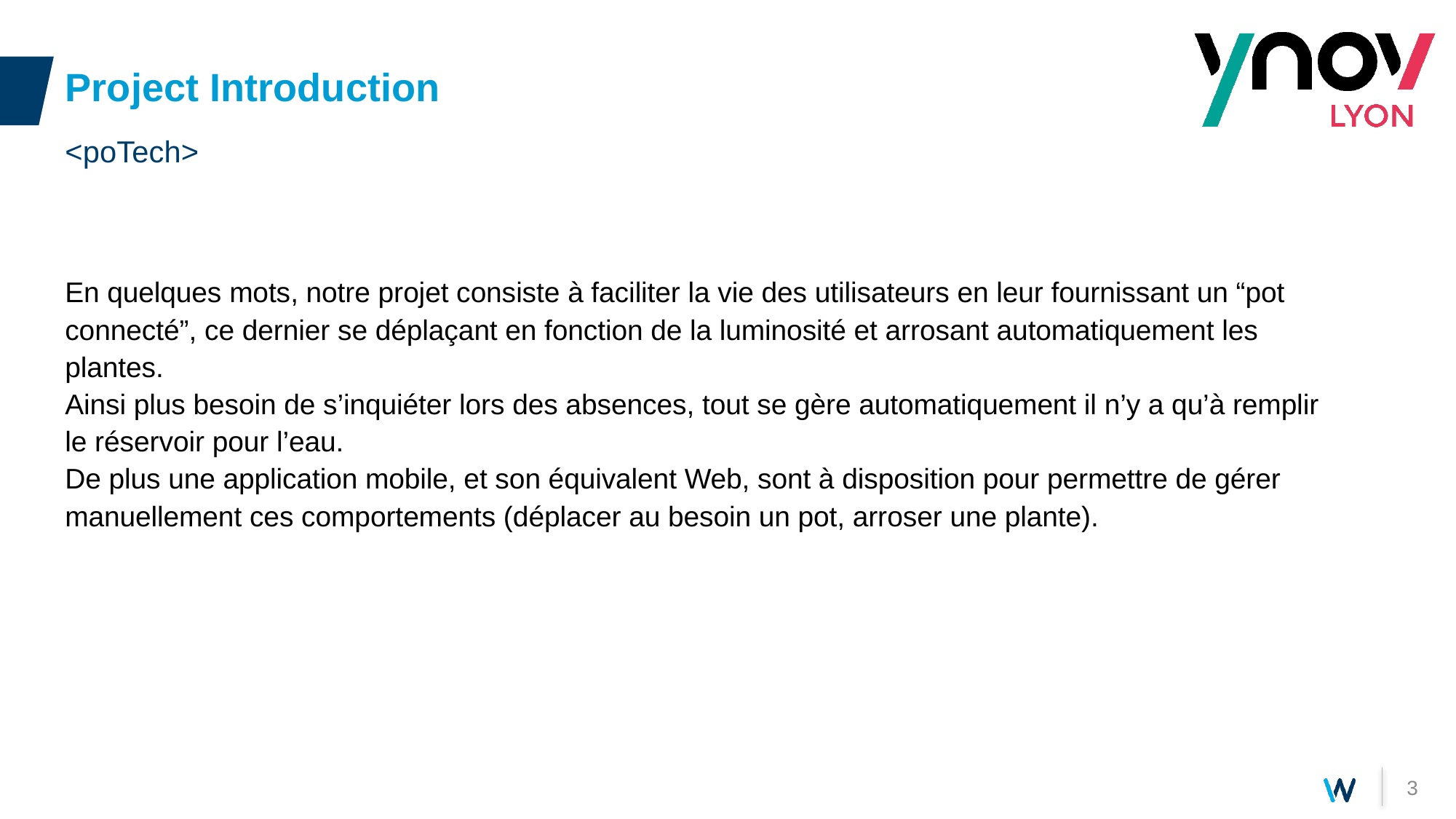

# Project Introduction
<poTech>
En quelques mots, notre projet consiste à faciliter la vie des utilisateurs en leur fournissant un “pot connecté”, ce dernier se déplaçant en fonction de la luminosité et arrosant automatiquement les plantes.
Ainsi plus besoin de s’inquiéter lors des absences, tout se gère automatiquement il n’y a qu’à remplir le réservoir pour l’eau.
De plus une application mobile, et son équivalent Web, sont à disposition pour permettre de gérer manuellement ces comportements (déplacer au besoin un pot, arroser une plante).